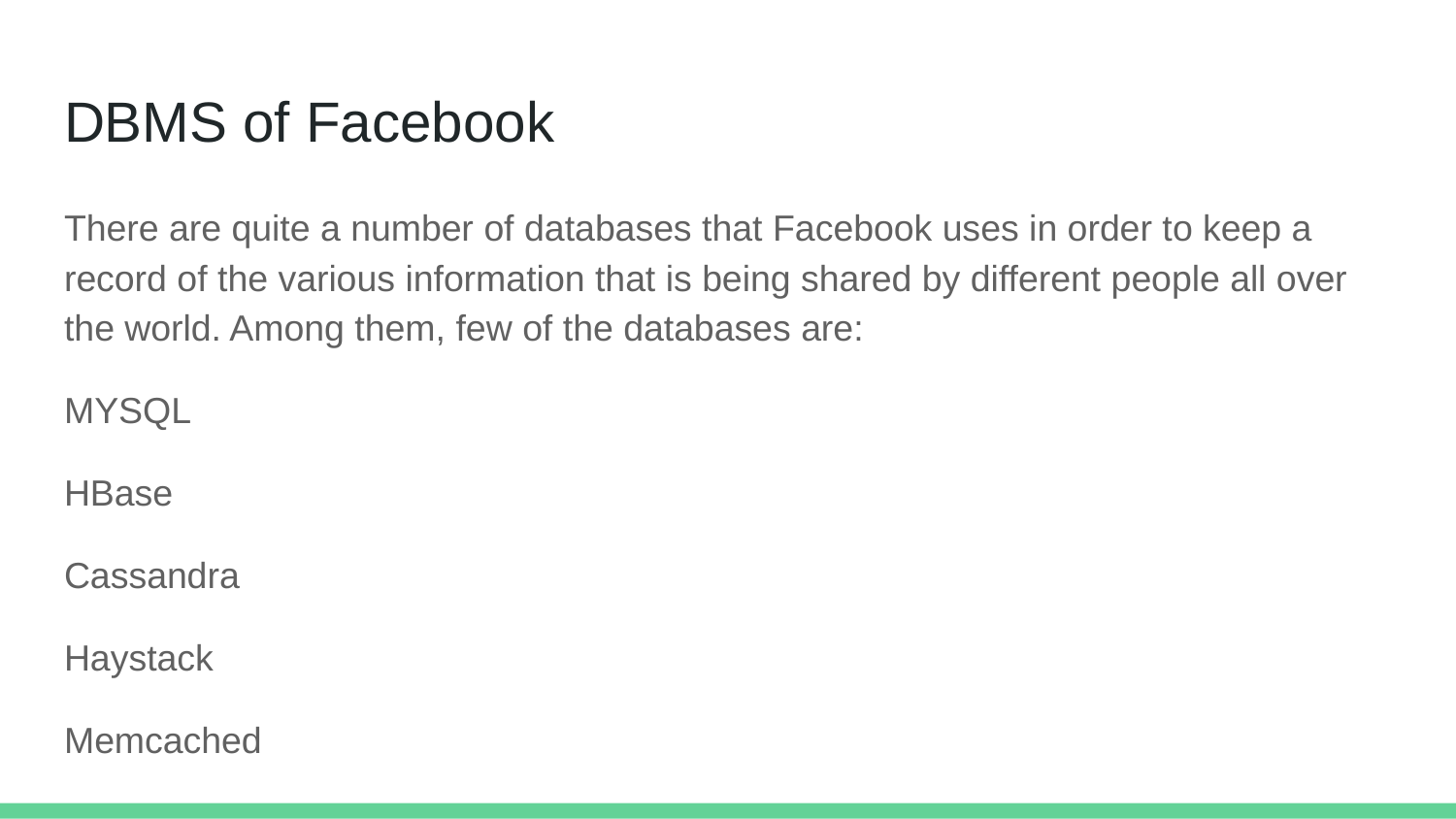

# DBMS of Facebook
There are quite a number of databases that Facebook uses in order to keep a record of the various information that is being shared by different people all over the world. Among them, few of the databases are:
MYSQL
HBase
Cassandra
Haystack
Memcached